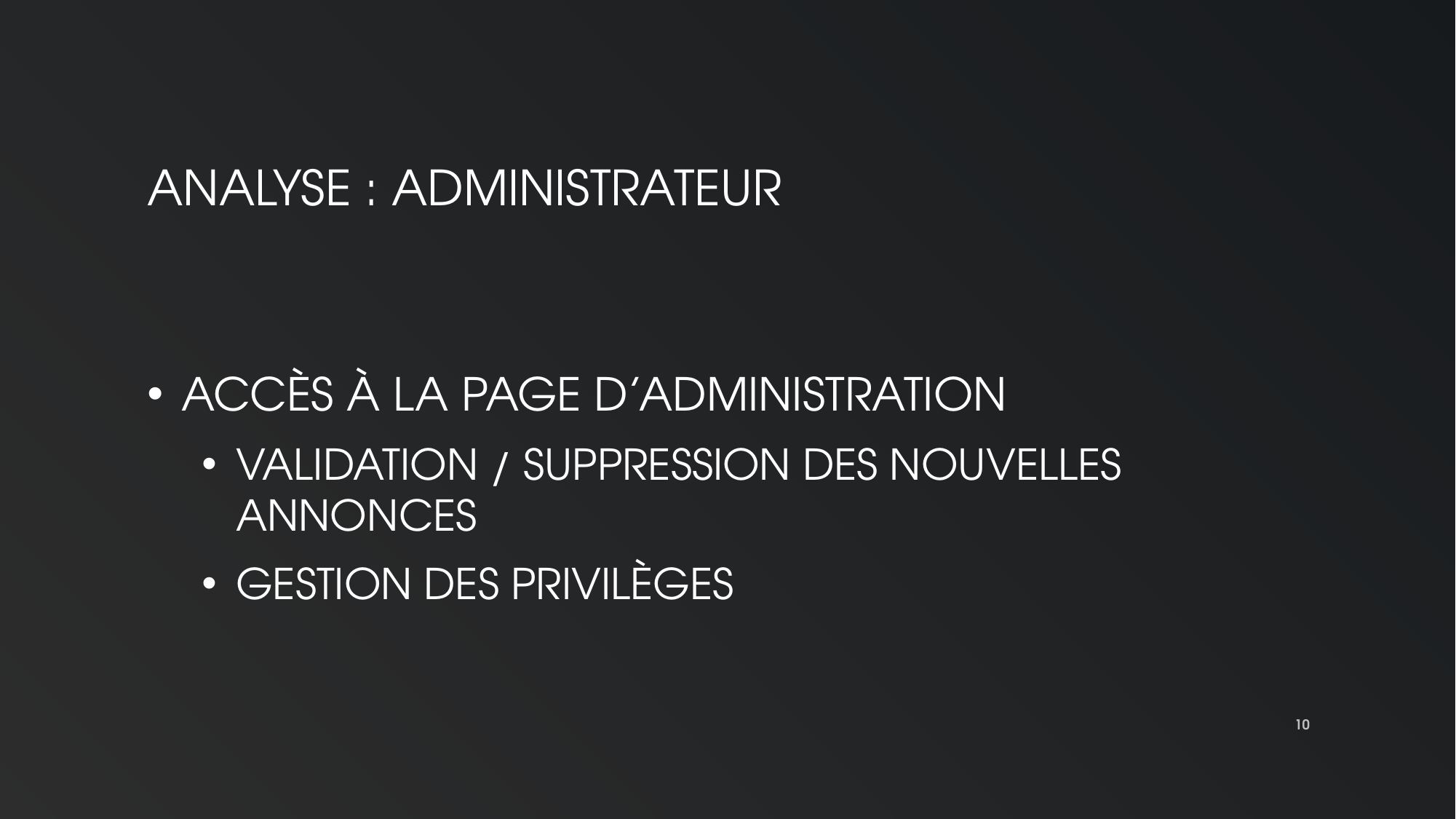

# Analyse : Administrateur
Accès à la page d’administration
Validation / suppression des nouvelles annonces
Gestion des privilèges
10